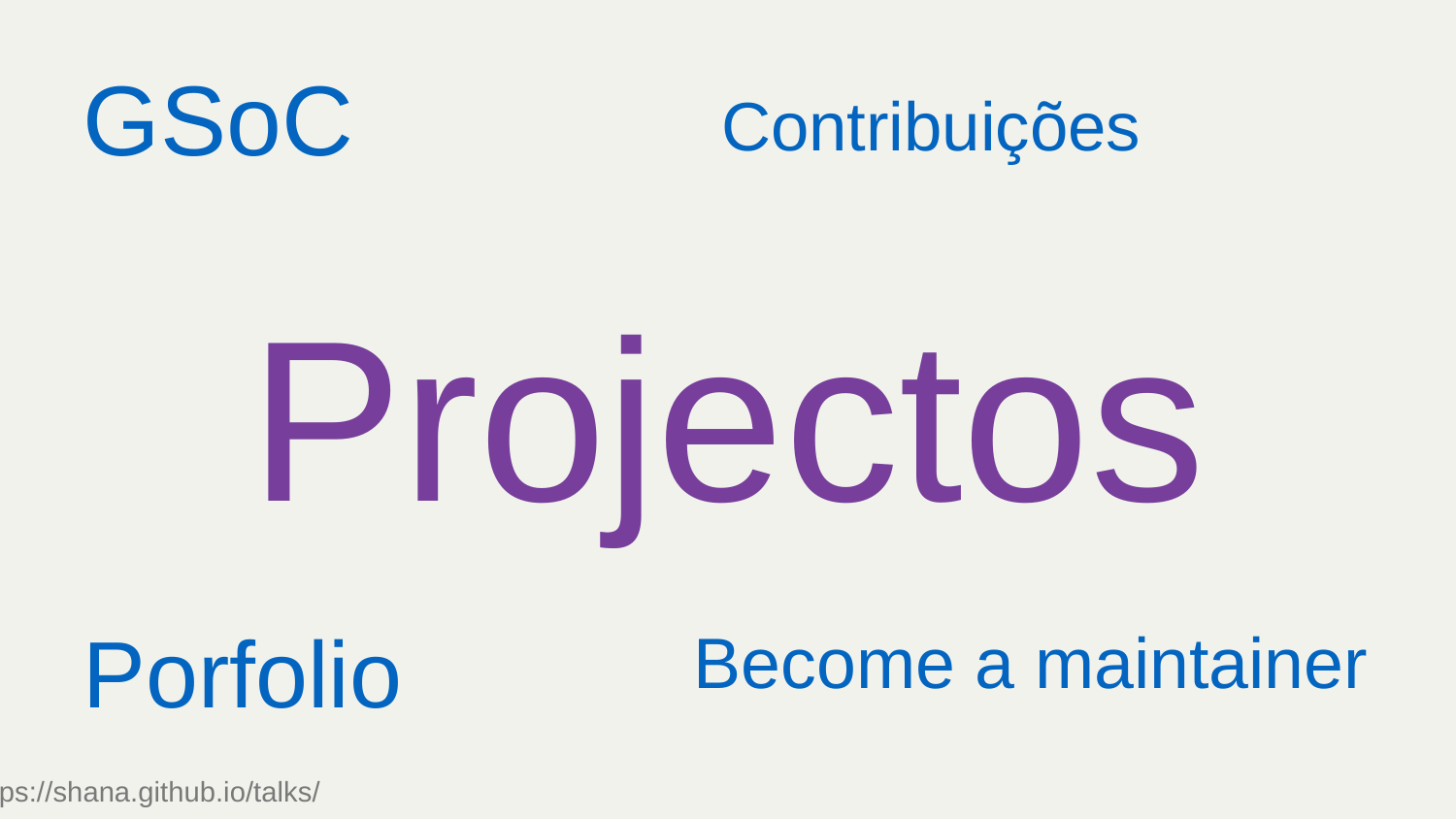

Contribuições
GSoC
# Projectos
Become a maintainer
Porfolio